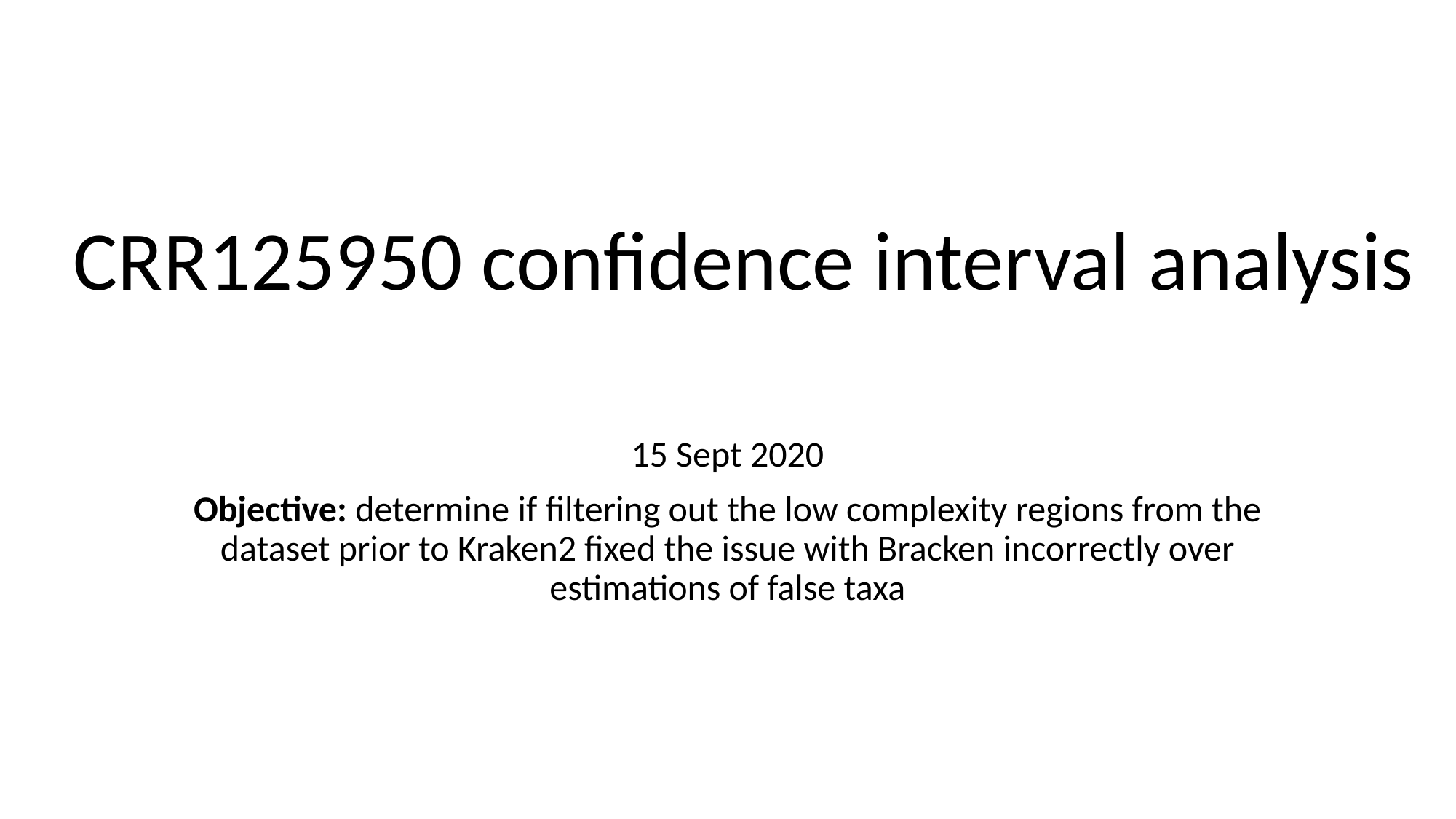

# CRR125950 confidence interval analysis
CRR125950
15 Sept 2020
Objective: determine if filtering out the low complexity regions from the dataset prior to Kraken2 fixed the issue with Bracken incorrectly over estimations of false taxa